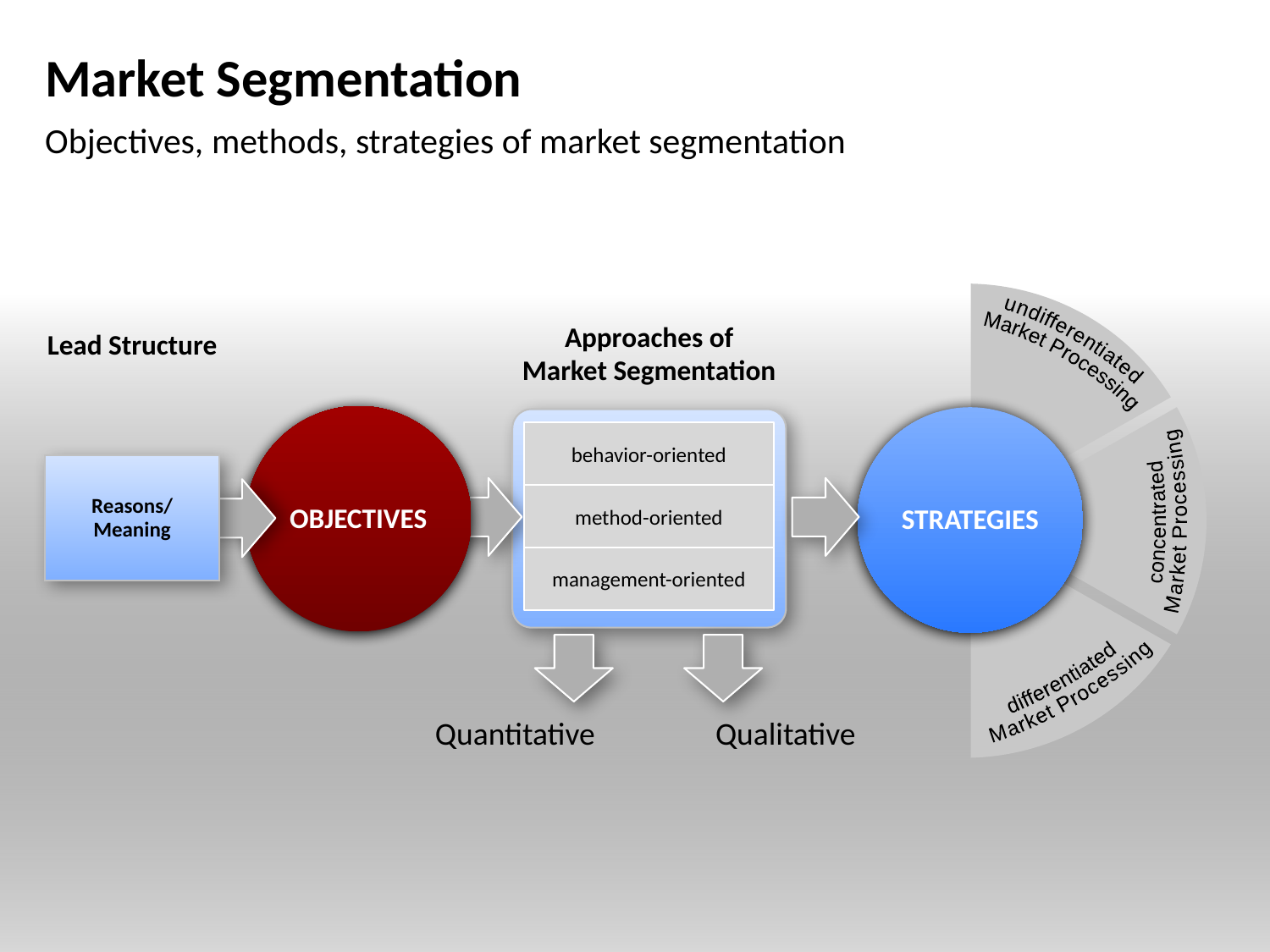

# Market Segmentation
Objectives, methods, strategies of market segmentation

Lead Structure
Approaches of
Market Segmentation
undifferentiated
Market Processing
OBJECTIVES
STRATEGIES

behavior-oriented
Reasons/
Meaning

method-oriented
concentrated
Market Processing
management-oriented
differentiated
Market Processing

Quantitative
Qualitative